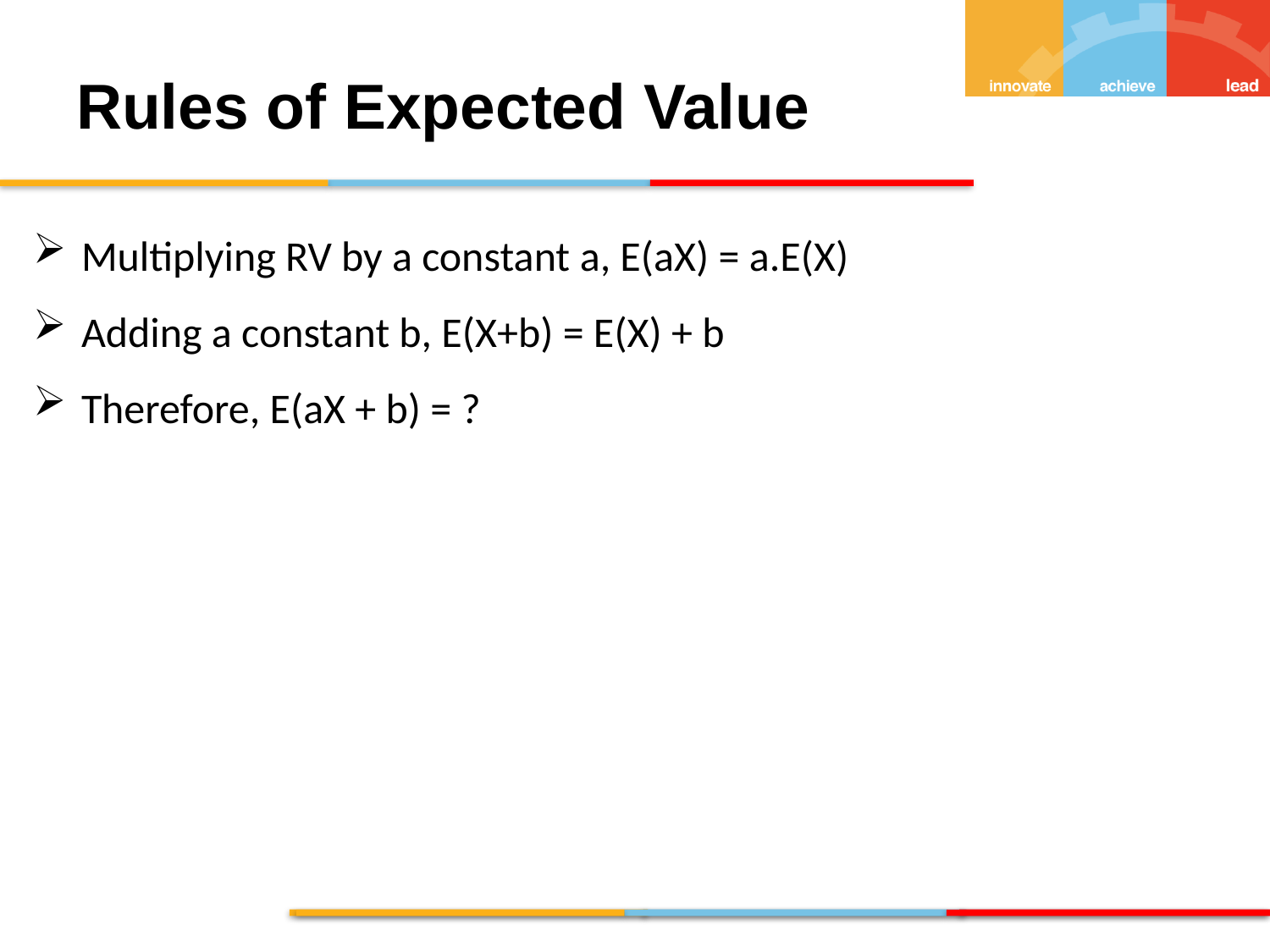

Rules of Expected Value
Multiplying RV by a constant a, E(aX) = a.E(X)
Adding a constant b, E(X+b) = E(X) + b
Therefore, E(aX + b) = ?